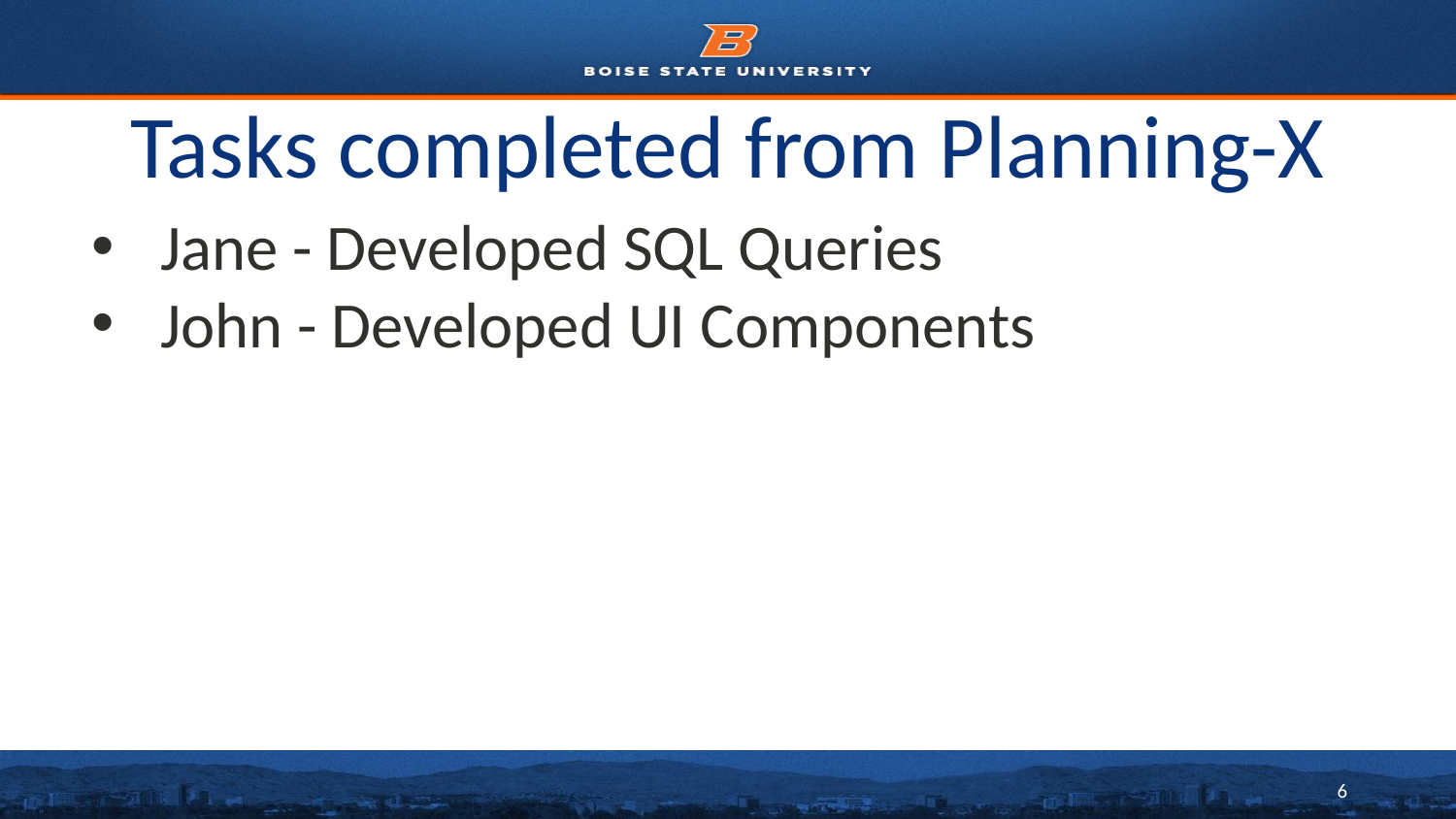

# Tasks completed from Planning-X
Jane - Developed SQL Queries
John - Developed UI Components